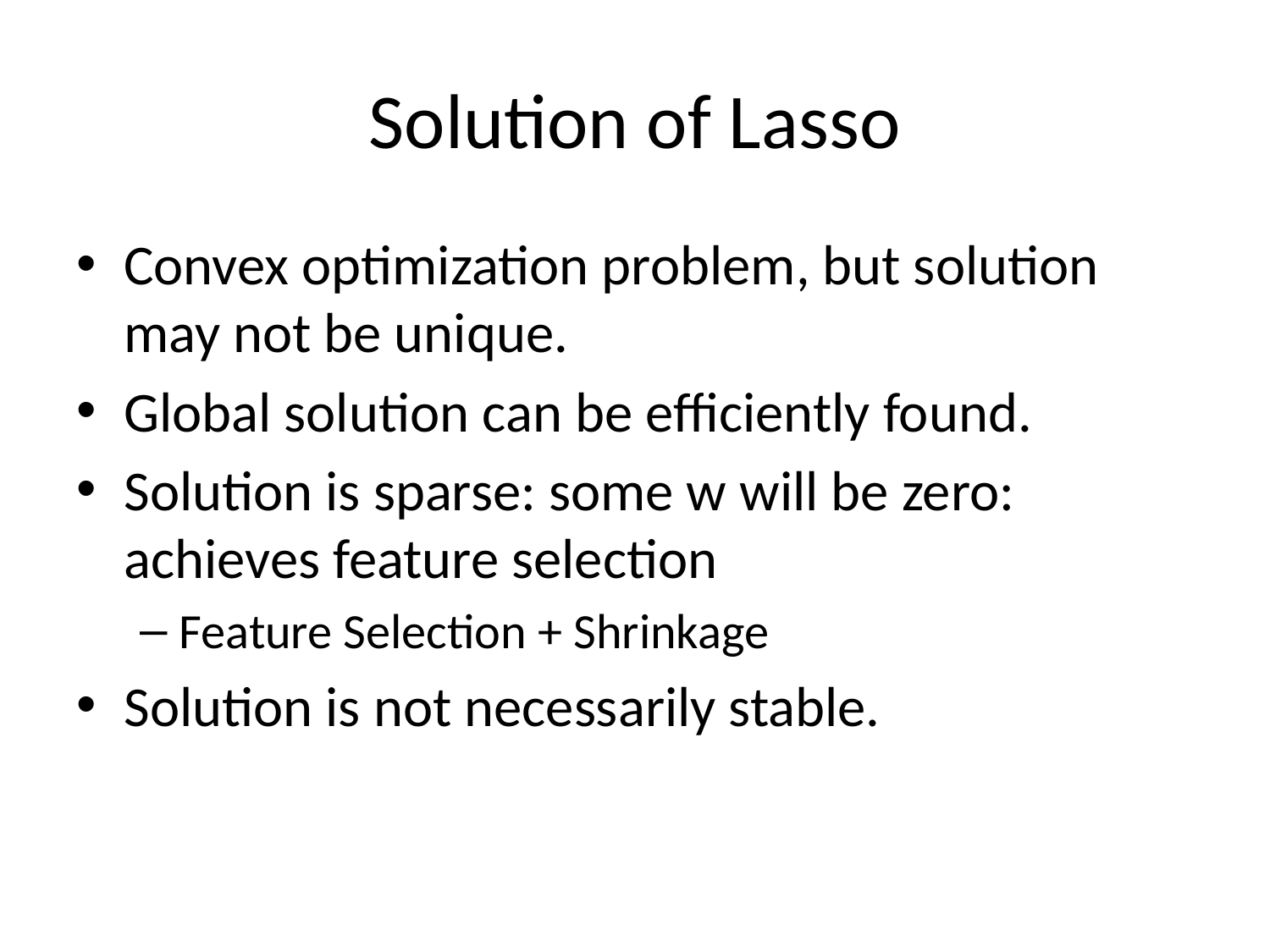

# Solution of Lasso
Convex optimization problem, but solution may not be unique.
Global solution can be efficiently found.
Solution is sparse: some w will be zero: achieves feature selection
Feature Selection + Shrinkage
Solution is not necessarily stable.